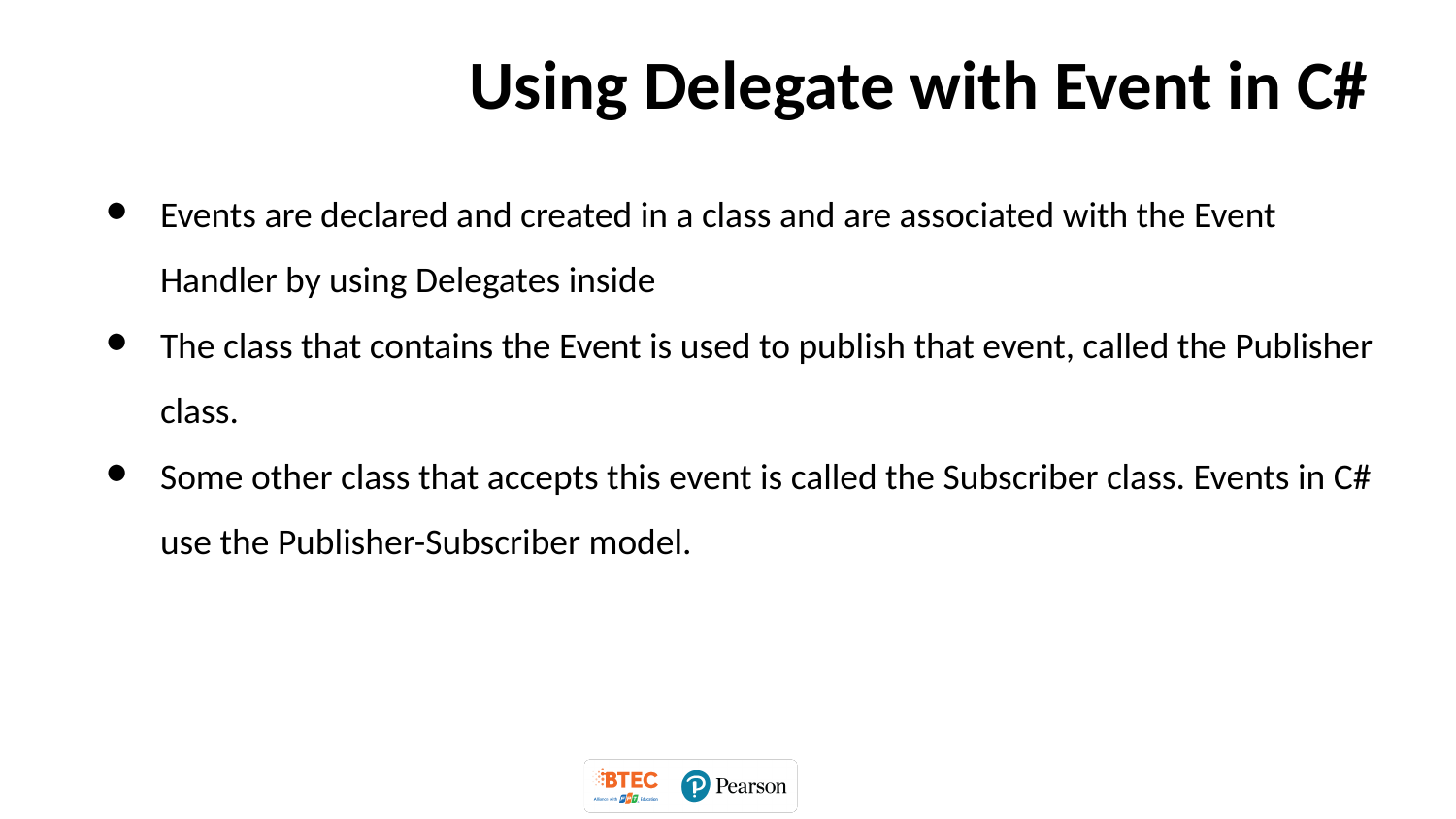

# Using Delegate with Event in C#

Events are declared and created in a class and are associated with the Event Handler by using Delegates inside
The class that contains the Event is used to publish that event, called the Publisher class.
Some other class that accepts this event is called the Subscriber class. Events in C# use the Publisher-Subscriber model.